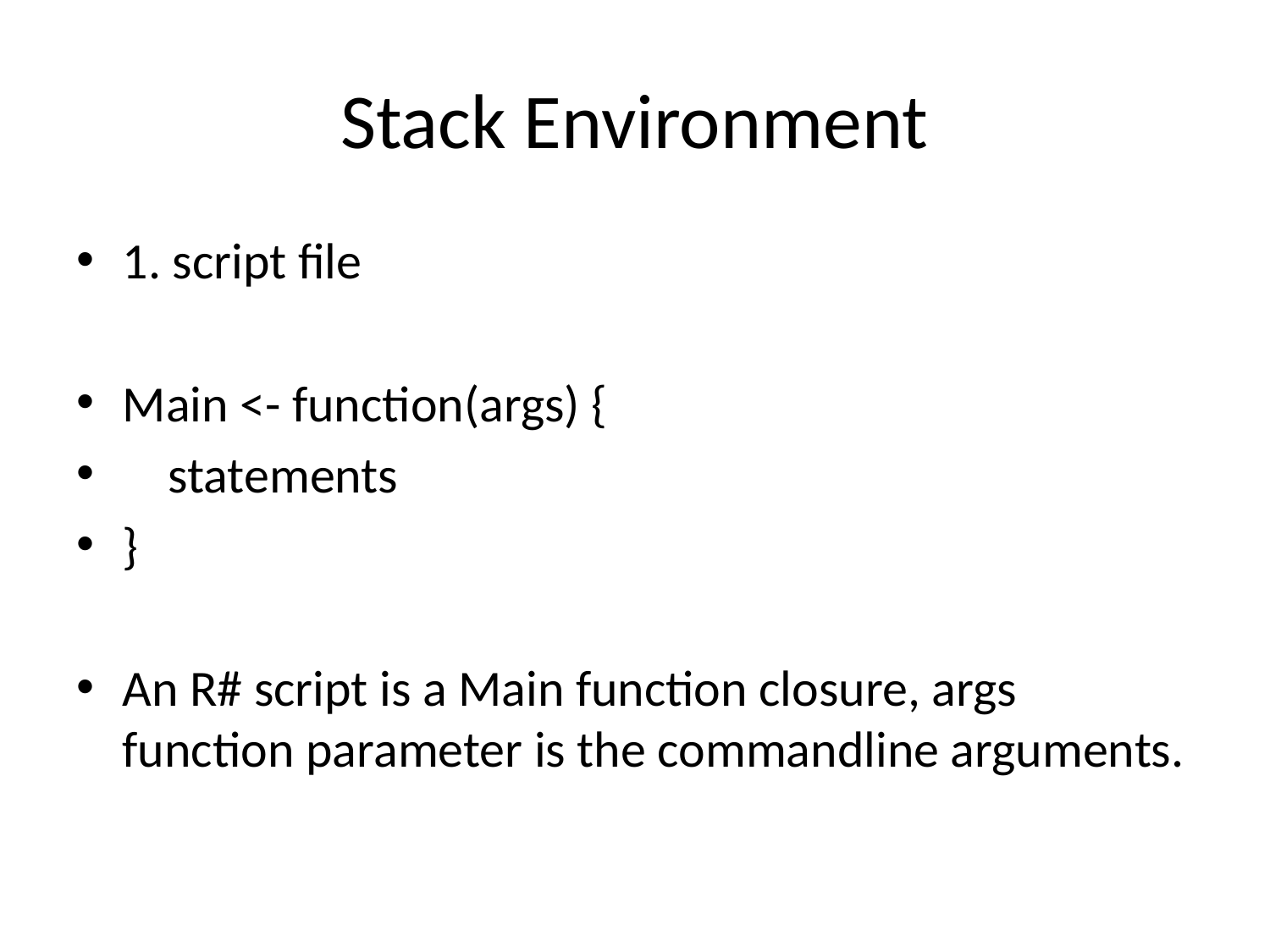

# Stack Environment
1. script file

Main <- function(args) {
    statements
}

An R# script is a Main function closure, args function parameter is the commandline arguments.